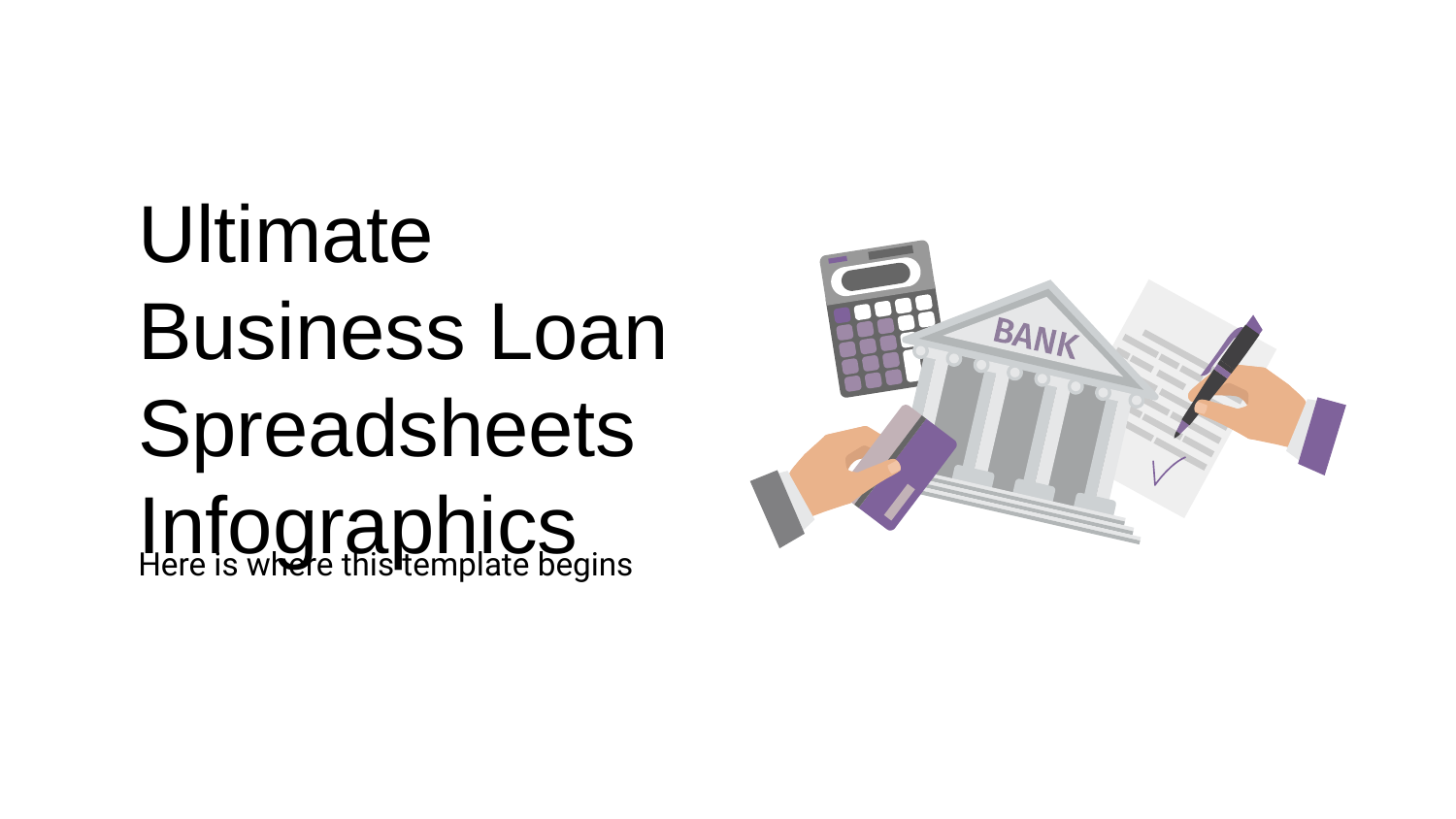

# Ultimate Business Loan Spreadsheets Infographics

Here is where this template begins